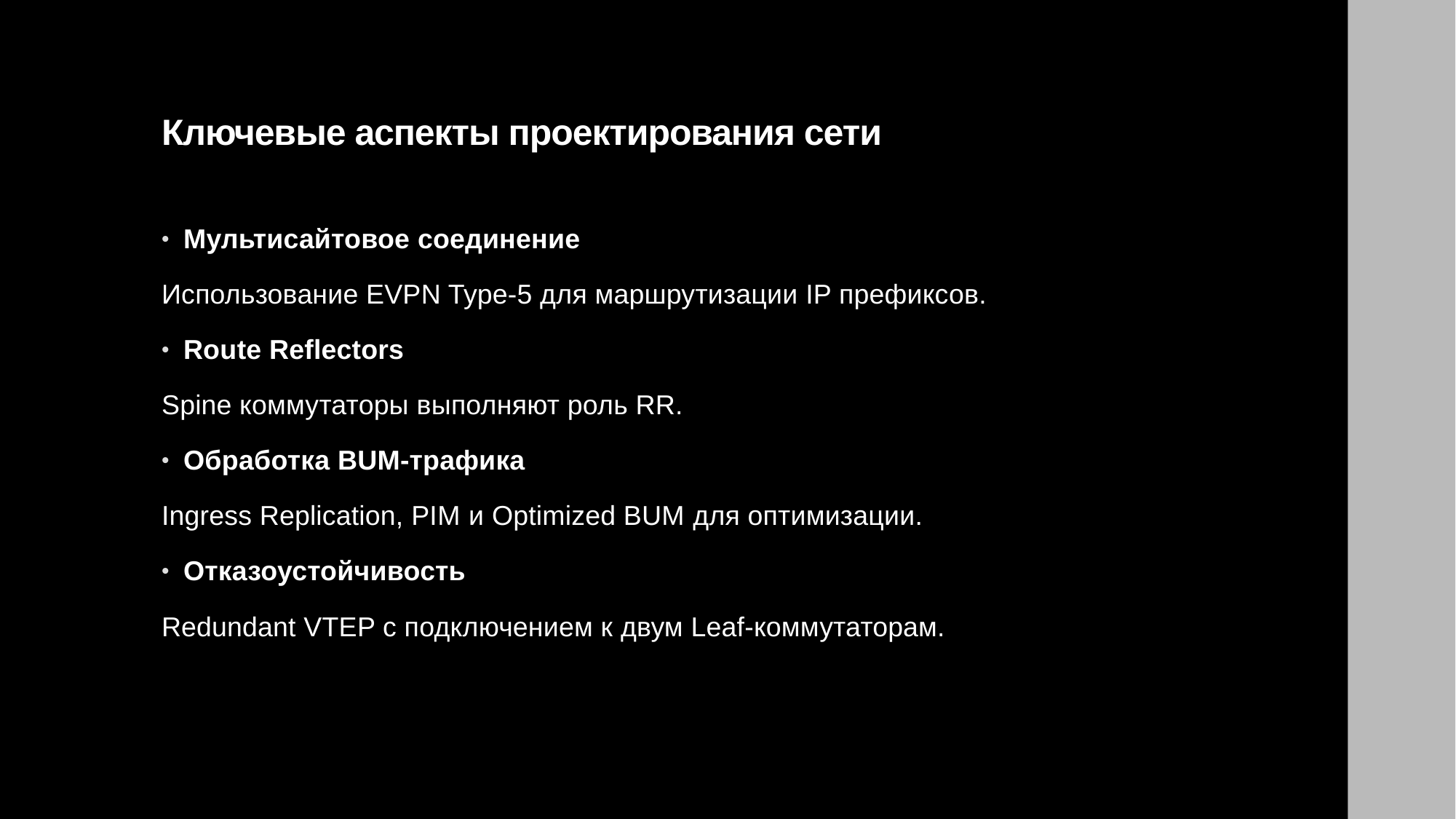

# Ключевые аспекты проектирования сети
Мультисайтовое соединение
Использование EVPN Type-5 для маршрутизации IP префиксов.
Route Reflectors
Spine коммутаторы выполняют роль RR.
Обработка BUM-трафика
Ingress Replication, PIM и Optimized BUM для оптимизации.
Отказоустойчивость
Redundant VTEP с подключением к двум Leaf-коммутаторам.